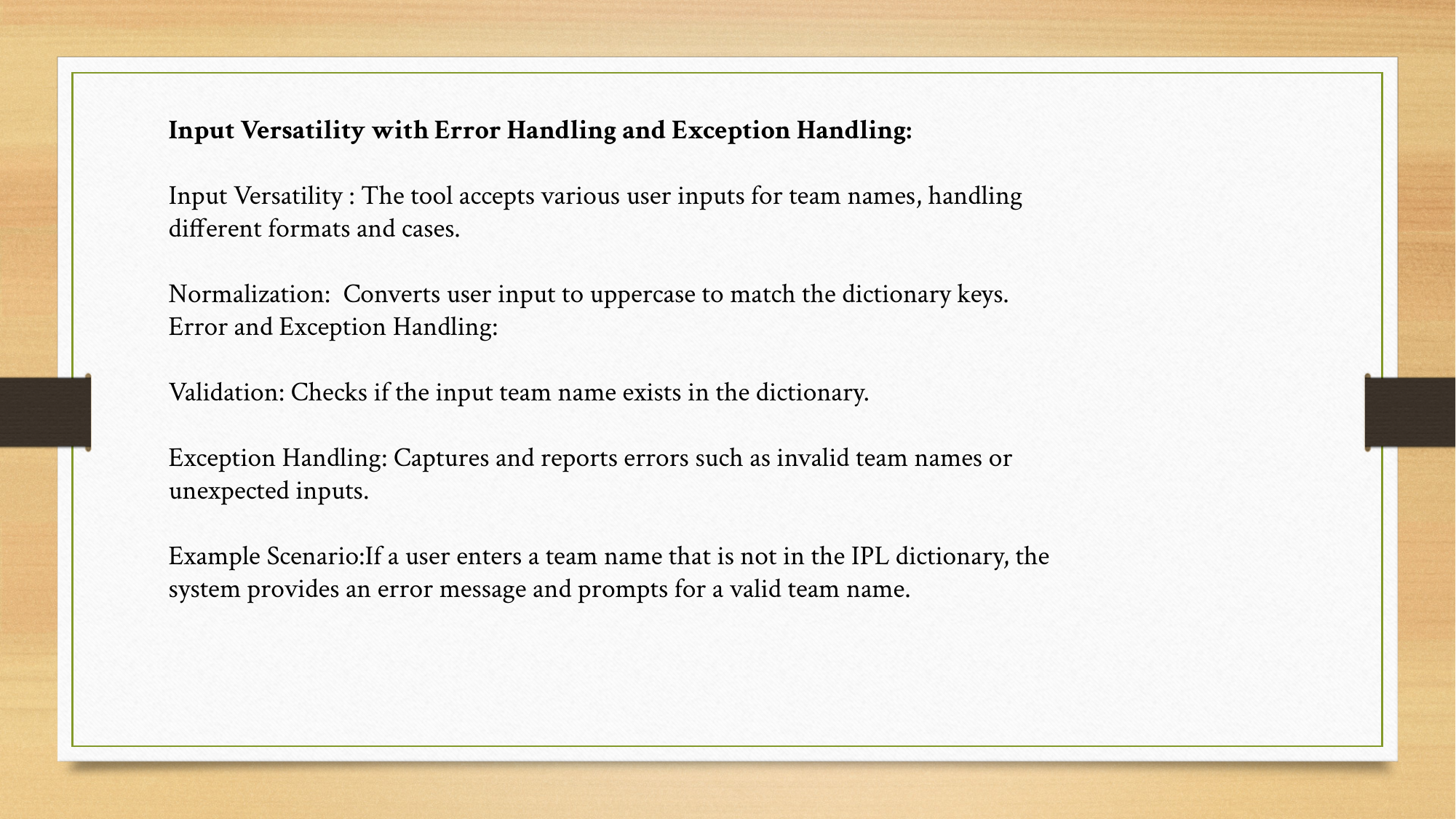

Input Versatility with Error Handling and Exception Handling:

Input Versatility : The tool accepts various user inputs for team names, handling different formats and cases.

Normalization:  Converts user input to uppercase to match the dictionary keys.
Error and Exception Handling:

Validation: Checks if the input team name exists in the dictionary.

Exception Handling: Captures and reports errors such as invalid team names or unexpected inputs.

Example Scenario:If a user enters a team name that is not in the IPL dictionary, the system provides an error message and prompts for a valid team name.